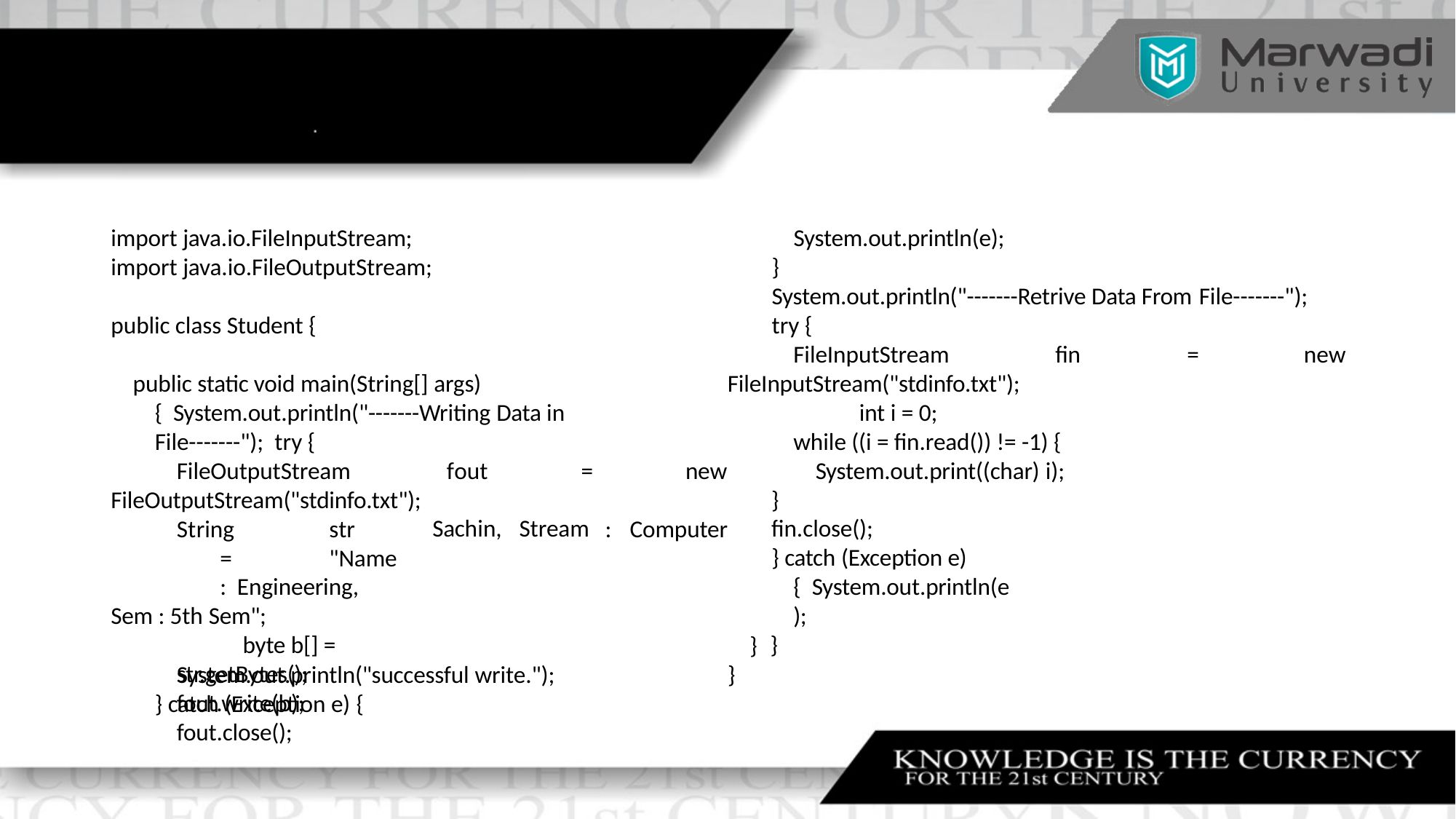

import java.io.FileInputStream;  import java.io.FileOutputStream;
System.out.println(e);
}
System.out.println("-------Retrive Data From File-------");
try {
public class Student {
FileInputStream  FileInputStream("stdinfo.txt");
int i = 0;
fin	=	new
public static void main(String[] args) {  System.out.println("-------Writing Data in File-------");  try {
while ((i = fin.read()) != -1) {  System.out.print((char) i);
}
fin.close();
} catch (Exception e) {  System.out.println(e);
}
FileOutputStream
FileOutputStream("stdinfo.txt");
String	str	=	"Name	:  Engineering, Sem : 5th Sem";
byte b[] = str.getBytes();  fout.write(b);  fout.close();
fout	=

Sachin,	Stream
new
:	Computer
•	Author Detail
}
System.out.println("successful write.");
} catch (Exception e) {
}